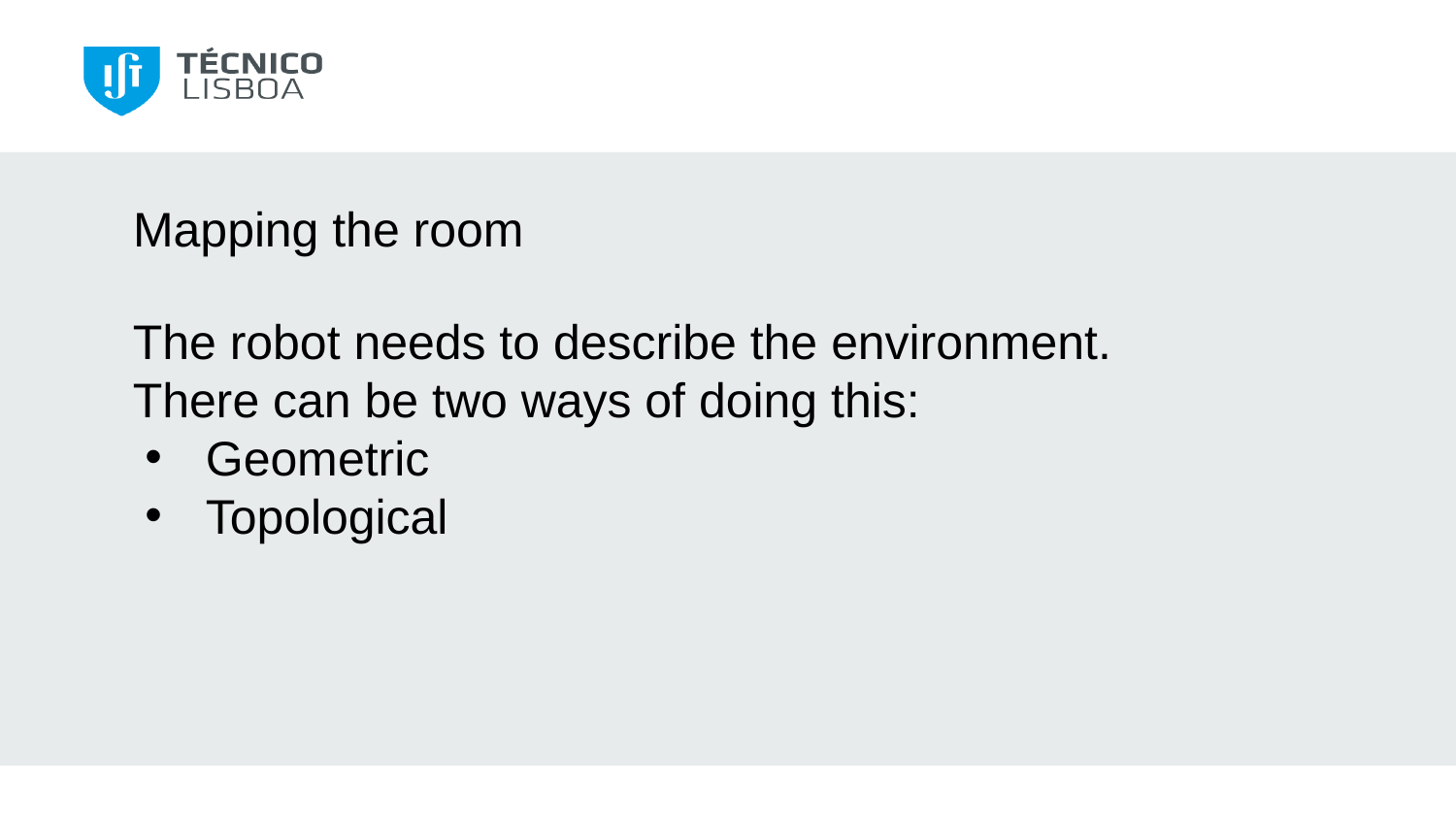

Mapping the room
The robot needs to describe the environment.
There can be two ways of doing this:
Geometric
Topological